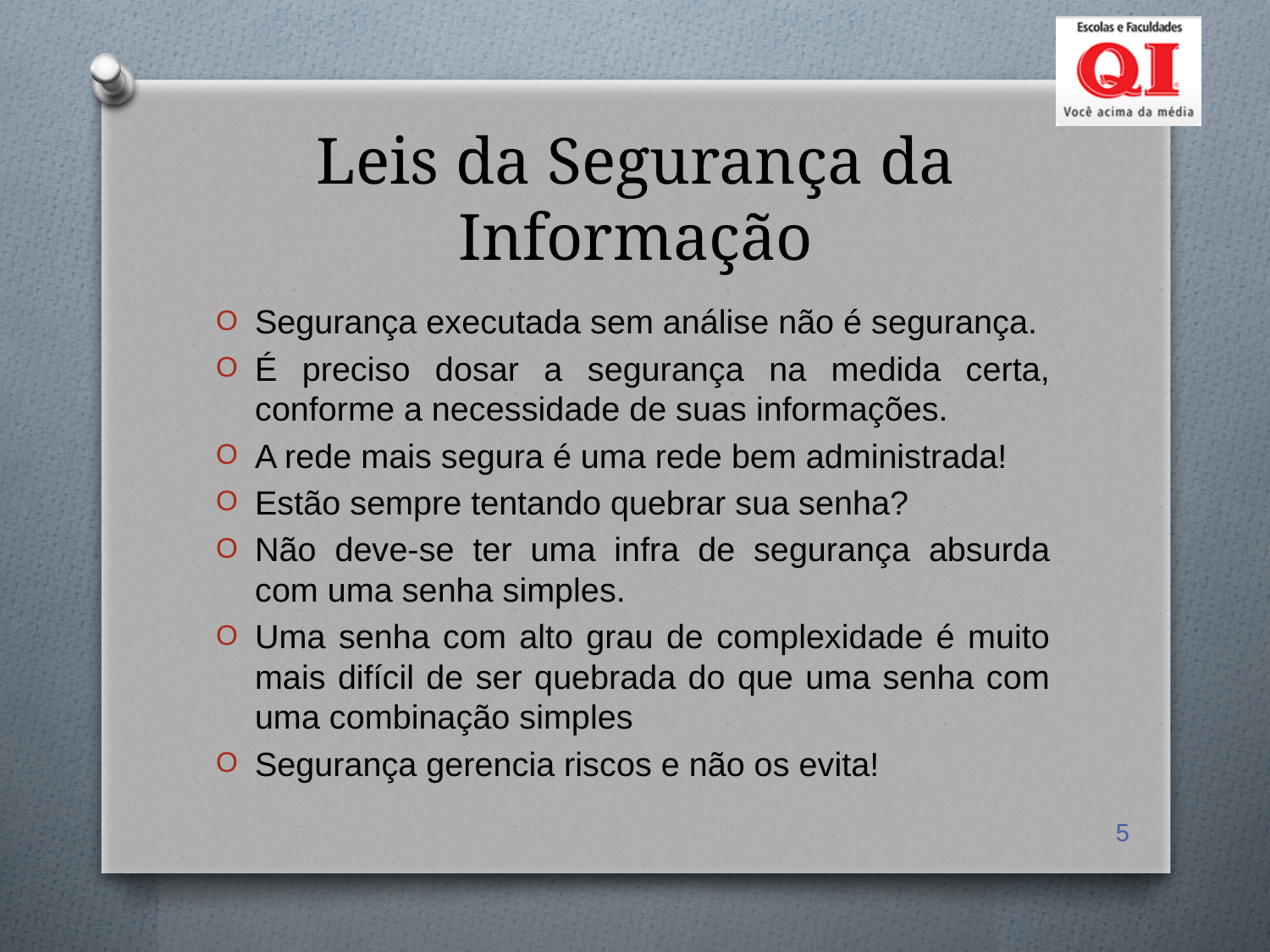

# Leis da Segurança da Informação
Segurança executada sem análise não é segurança.
É preciso dosar a segurança na medida certa, conforme a necessidade de suas informações.
A rede mais segura é uma rede bem administrada!
Estão sempre tentando quebrar sua senha?
Não deve-se ter uma infra de segurança absurda com uma senha simples.
Uma senha com alto grau de complexidade é muito mais difícil de ser quebrada do que uma senha com uma combinação simples
Segurança gerencia riscos e não os evita!
5